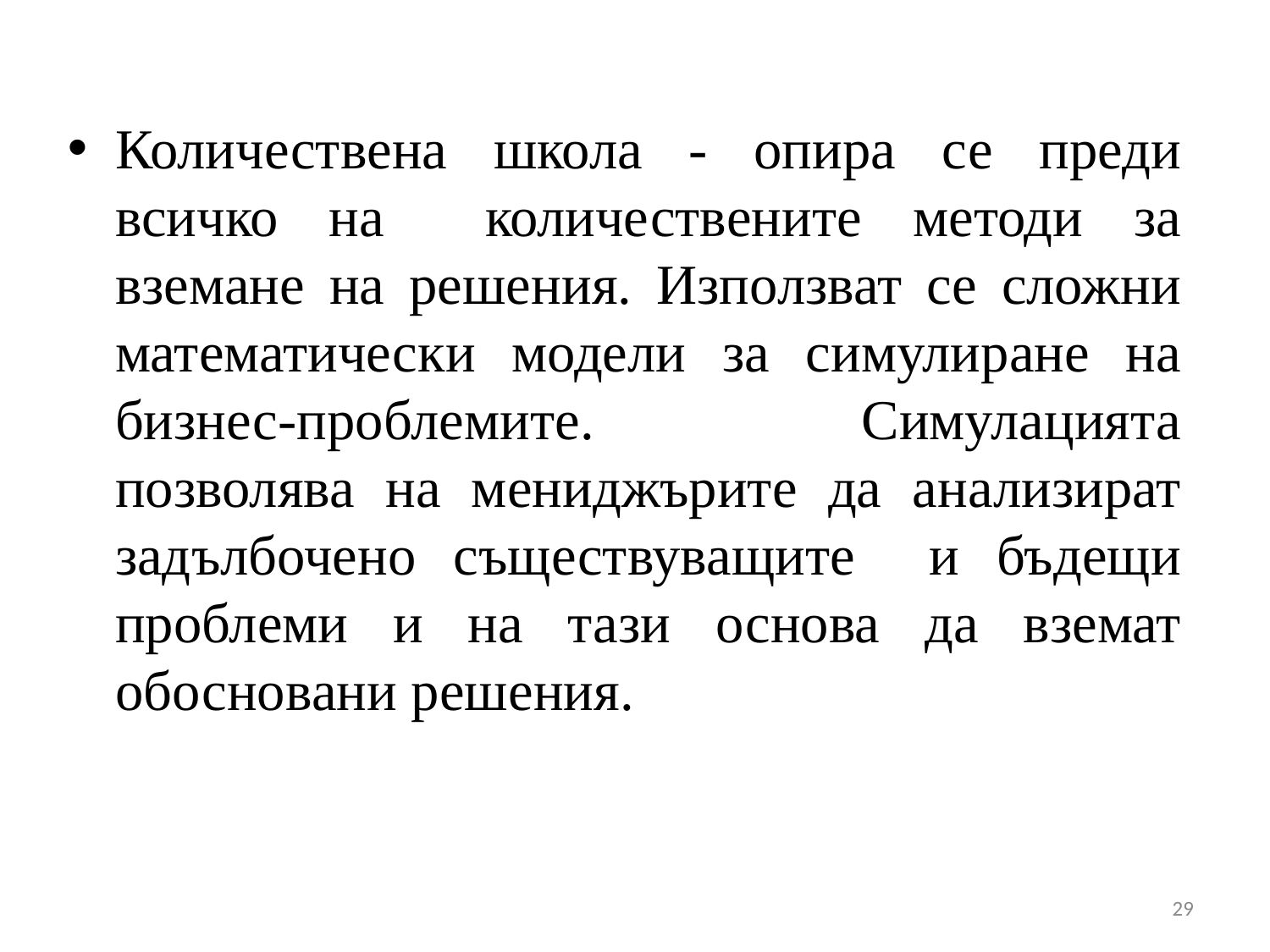

Количествена школа - опира се преди всичко на  количествените методи за вземане на решения. Използват се сложни математически модели за симулиране на бизнес-проблемите. Симулацията позволява на мениджърите да анализират задълбочено съществуващите  и бъдещи проблеми и на тази основа да вземат обосновани решения.
29